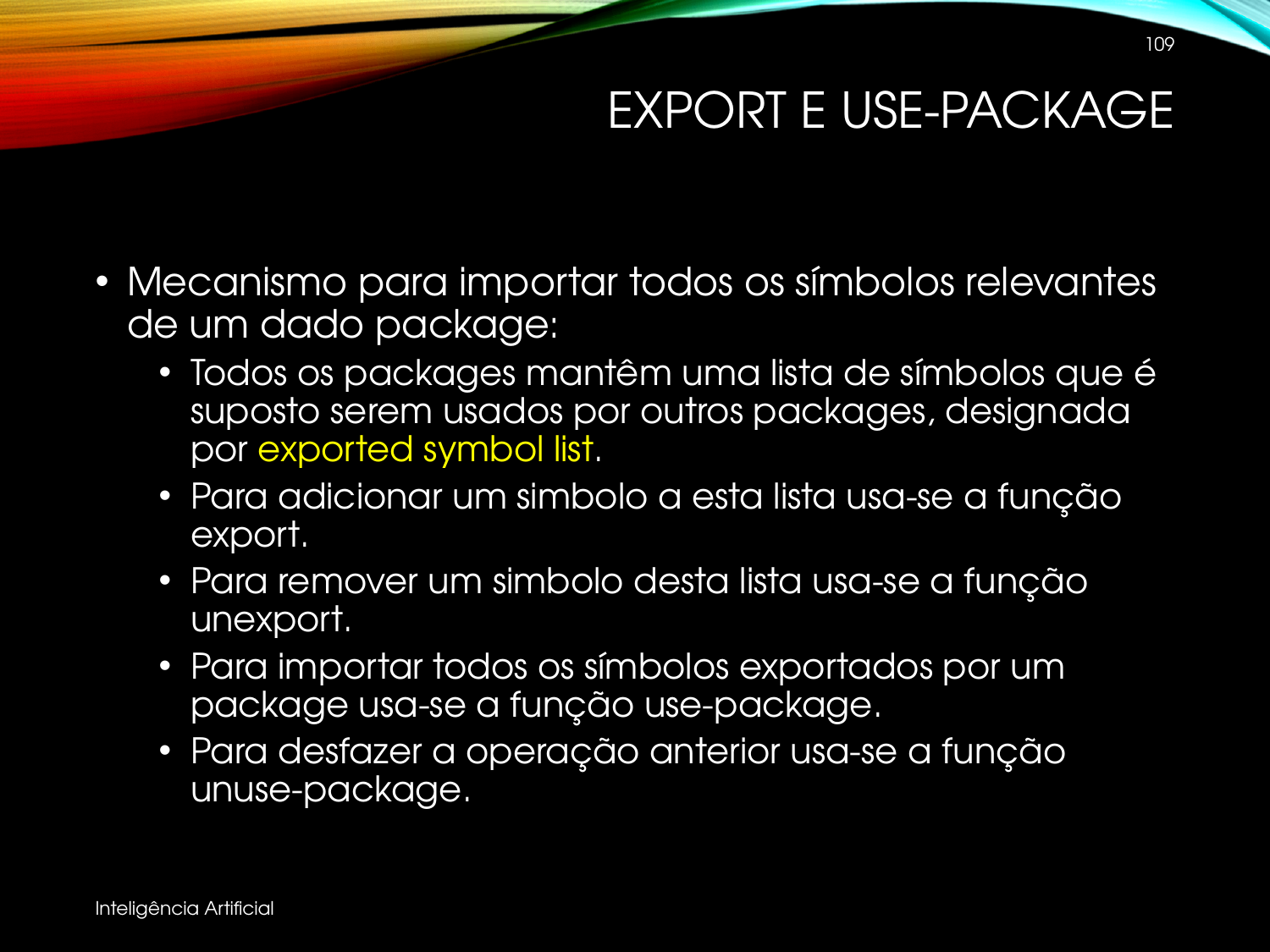

109
# Export e Use-Package
Mecanismo para importar todos os símbolos relevantes de um dado package:
Todos os packages mantêm uma lista de símbolos que é suposto serem usados por outros packages, designada por exported symbol list.
Para adicionar um simbolo a esta lista usa-se a função export.
Para remover um simbolo desta lista usa-se a função unexport.
Para importar todos os símbolos exportados por um package usa-se a função use-package.
Para desfazer a operação anterior usa-se a função unuse-package.

Inteligência Artificial